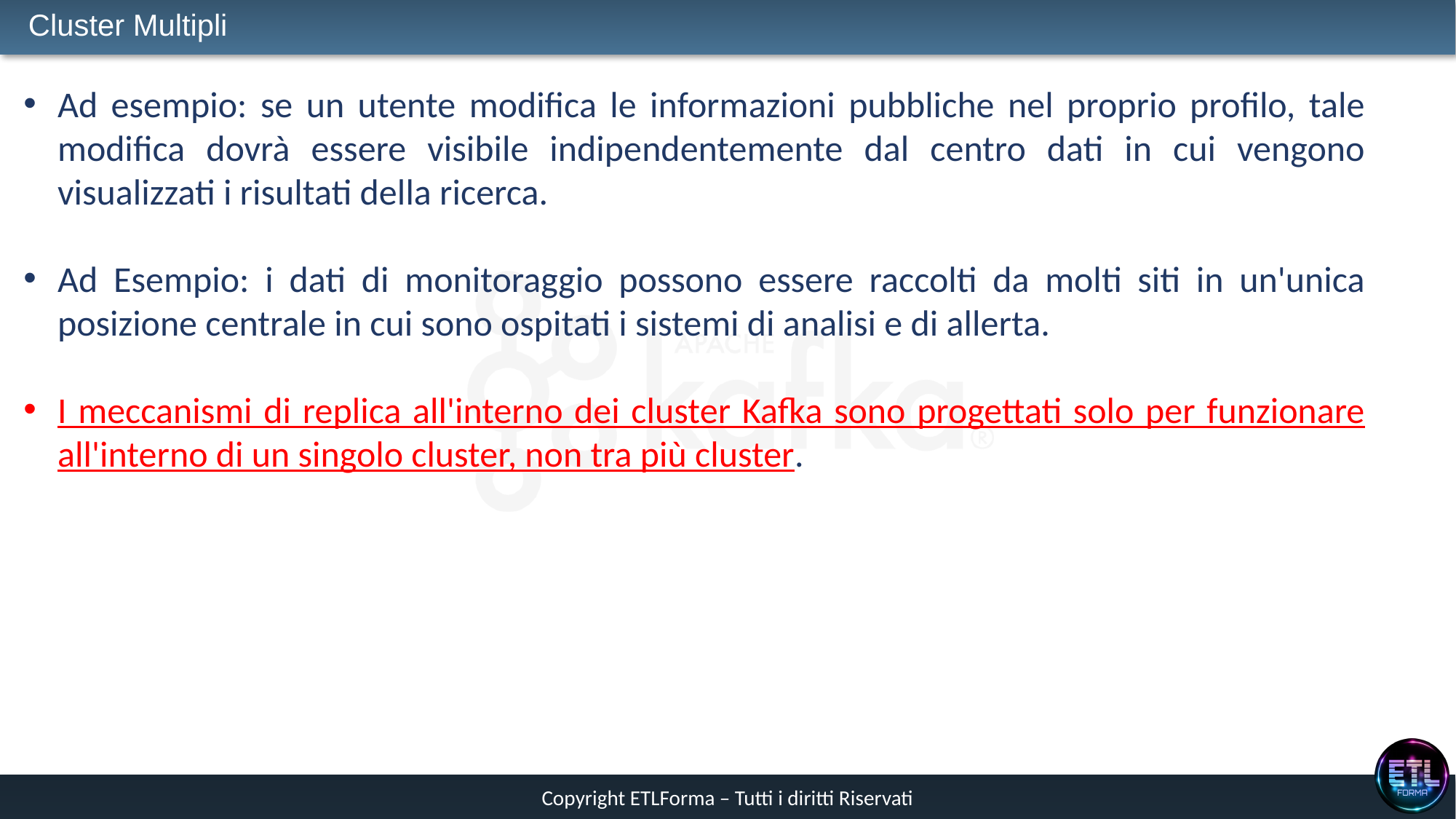

# Cluster Multipli
Ad esempio: se un utente modifica le informazioni pubbliche nel proprio profilo, tale modifica dovrà essere visibile indipendentemente dal centro dati in cui vengono visualizzati i risultati della ricerca.

Ad Esempio: i dati di monitoraggio possono essere raccolti da molti siti in un'unica posizione centrale in cui sono ospitati i sistemi di analisi e di allerta.

I meccanismi di replica all'interno dei cluster Kafka sono progettati solo per funzionare all'interno di un singolo cluster, non tra più cluster.